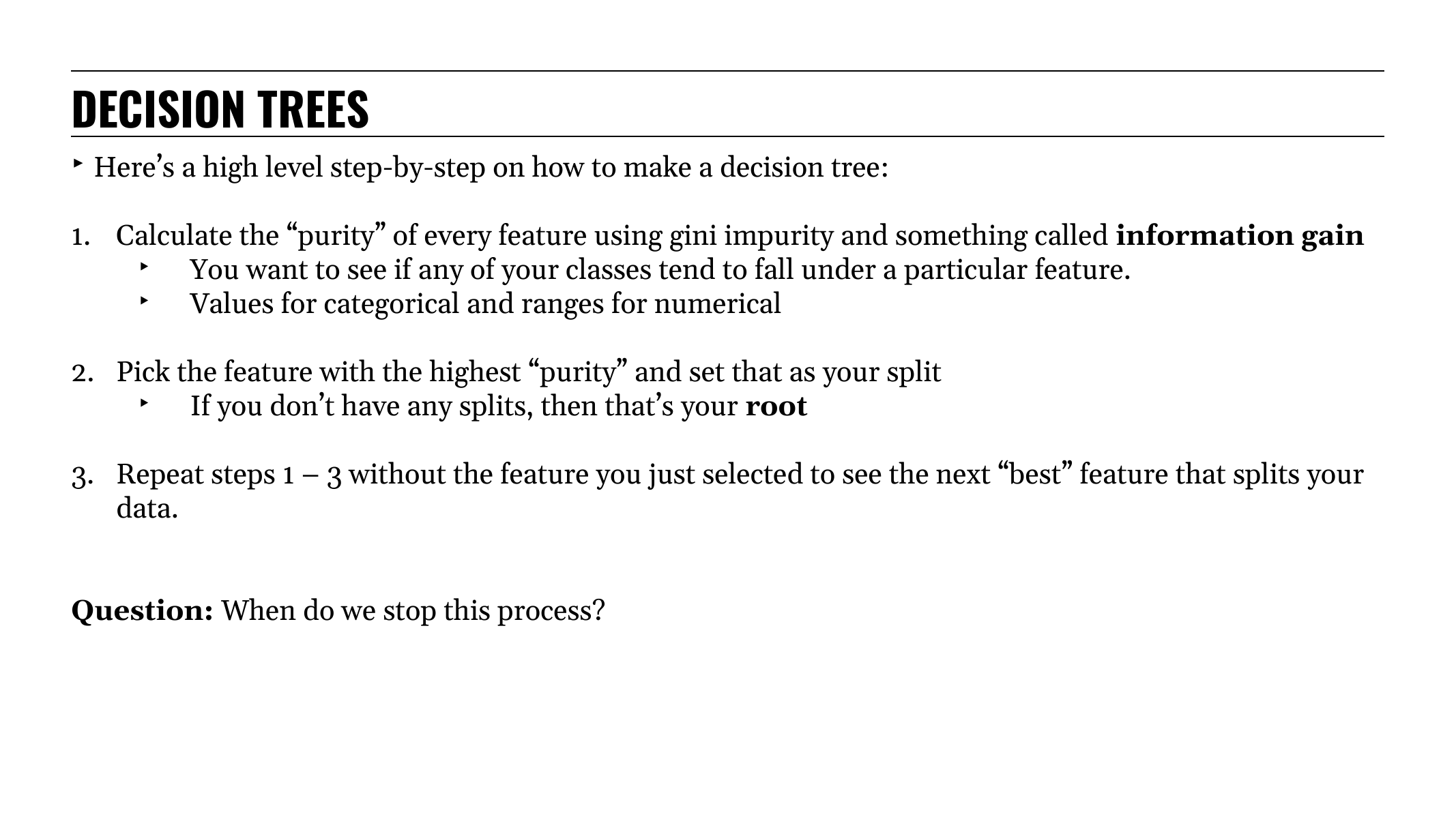

DECISION TREES
Here’s a high level step-by-step on how to make a decision tree:

Calculate the “purity” of every feature using gini impurity and something called information gain
You want to see if any of your classes tend to fall under a particular feature.
Values for categorical and ranges for numerical

Pick the feature with the highest “purity” and set that as your split
If you don’t have any splits, then that’s your root

Repeat steps 1 – 3 without the feature you just selected to see the next “best” feature that splits your data.

Question: When do we stop this process?